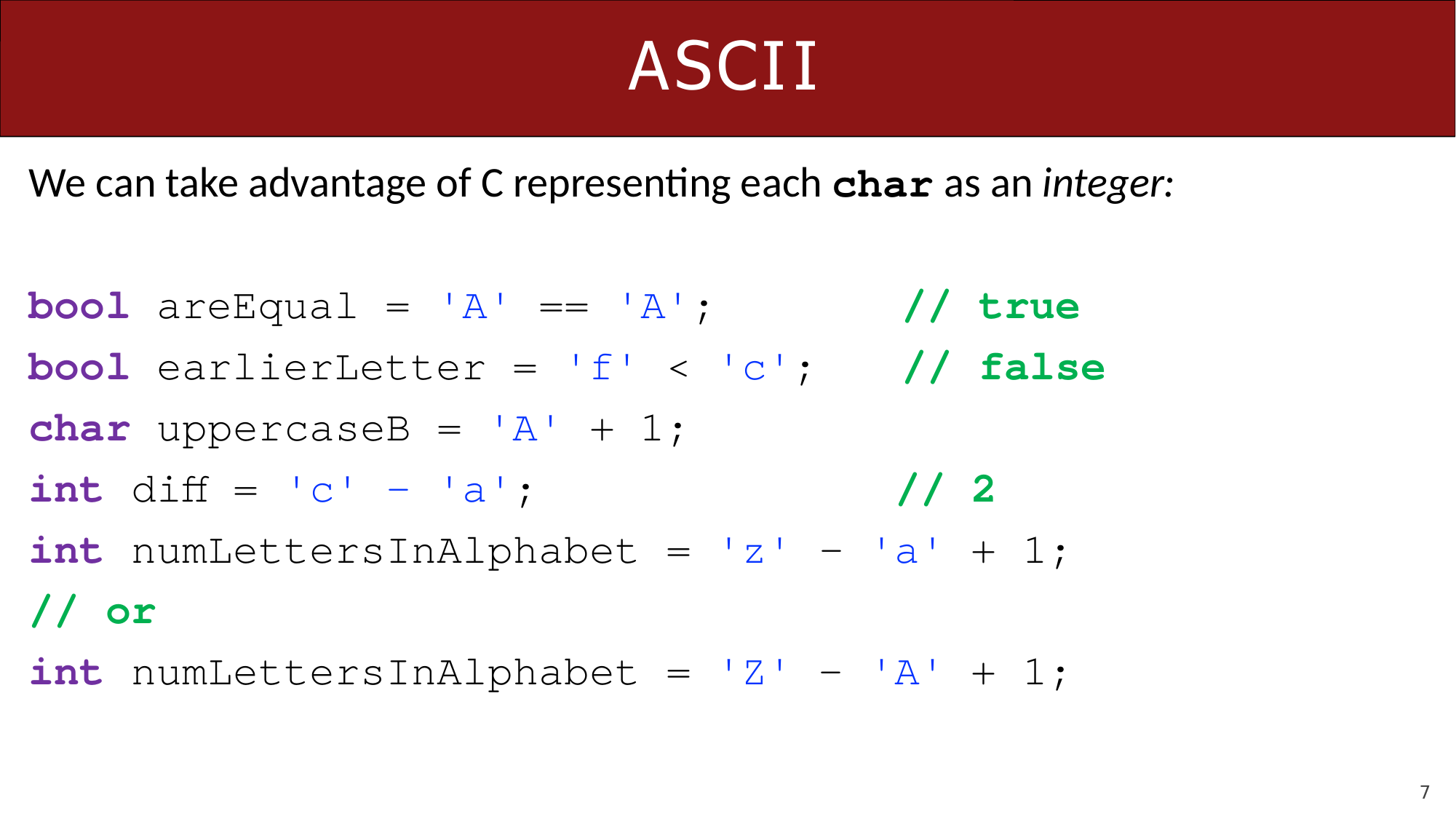

# ASCII
We can take advantage of C representing each char as an integer:

bool areEqual = 'A' == 'A';		// true
bool earlierLetter = 'f' < 'c';	// false
char uppercaseB = 'A' + 1;
int diff = 'c' - 'a';			    // 2
int numLettersInAlphabet = 'z' – 'a' + 1;
// or
int numLettersInAlphabet = 'Z' – 'A' + 1;